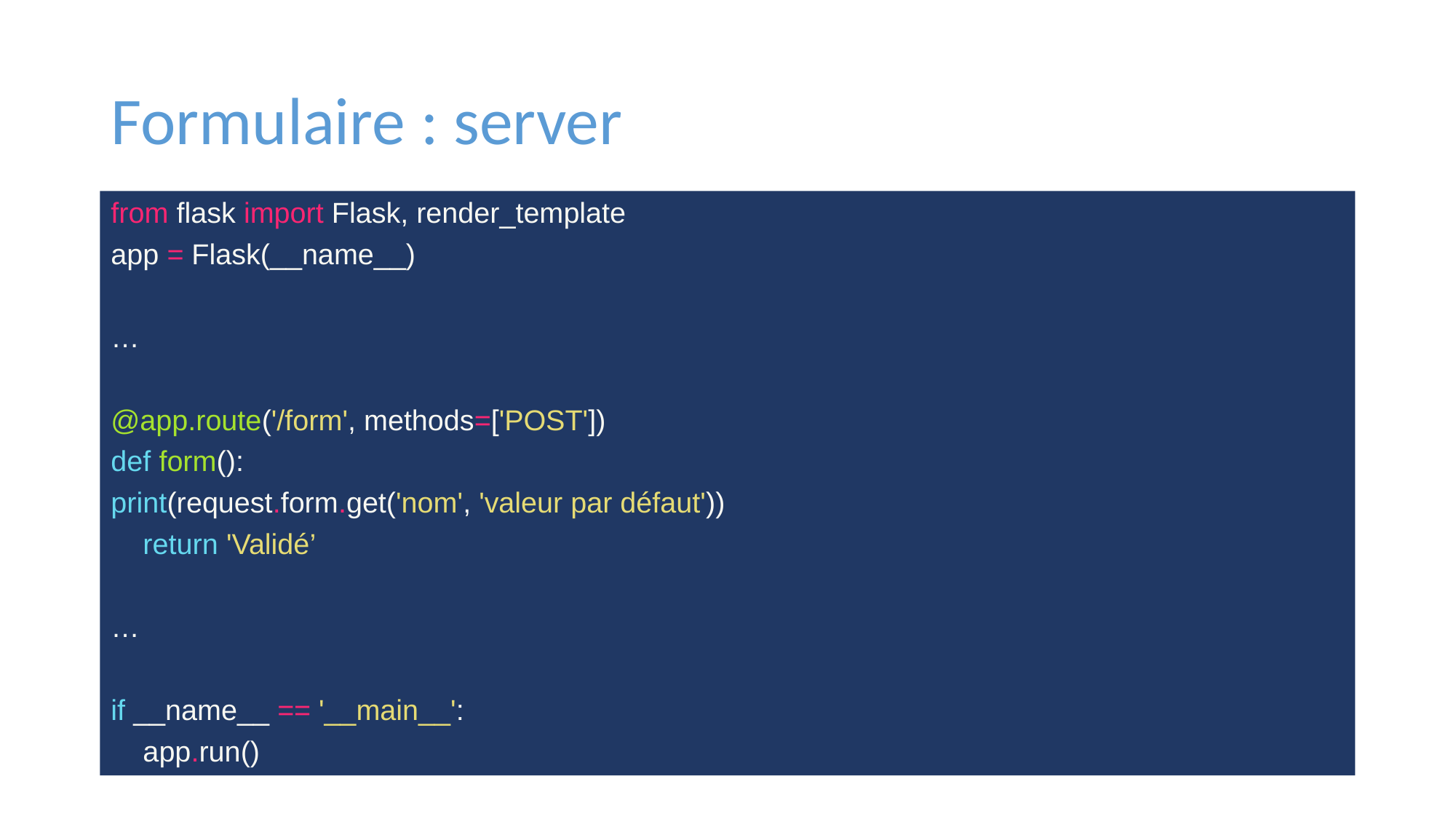

# Formulaire : server
from flask import Flask, render_template
app = Flask(__name__)

…

@app.route('/form', methods=['POST'])
def form():
print(request.form.get('nom', 'valeur par défaut'))
    return 'Validé’

…

if __name__ == '__main__':
    app.run()